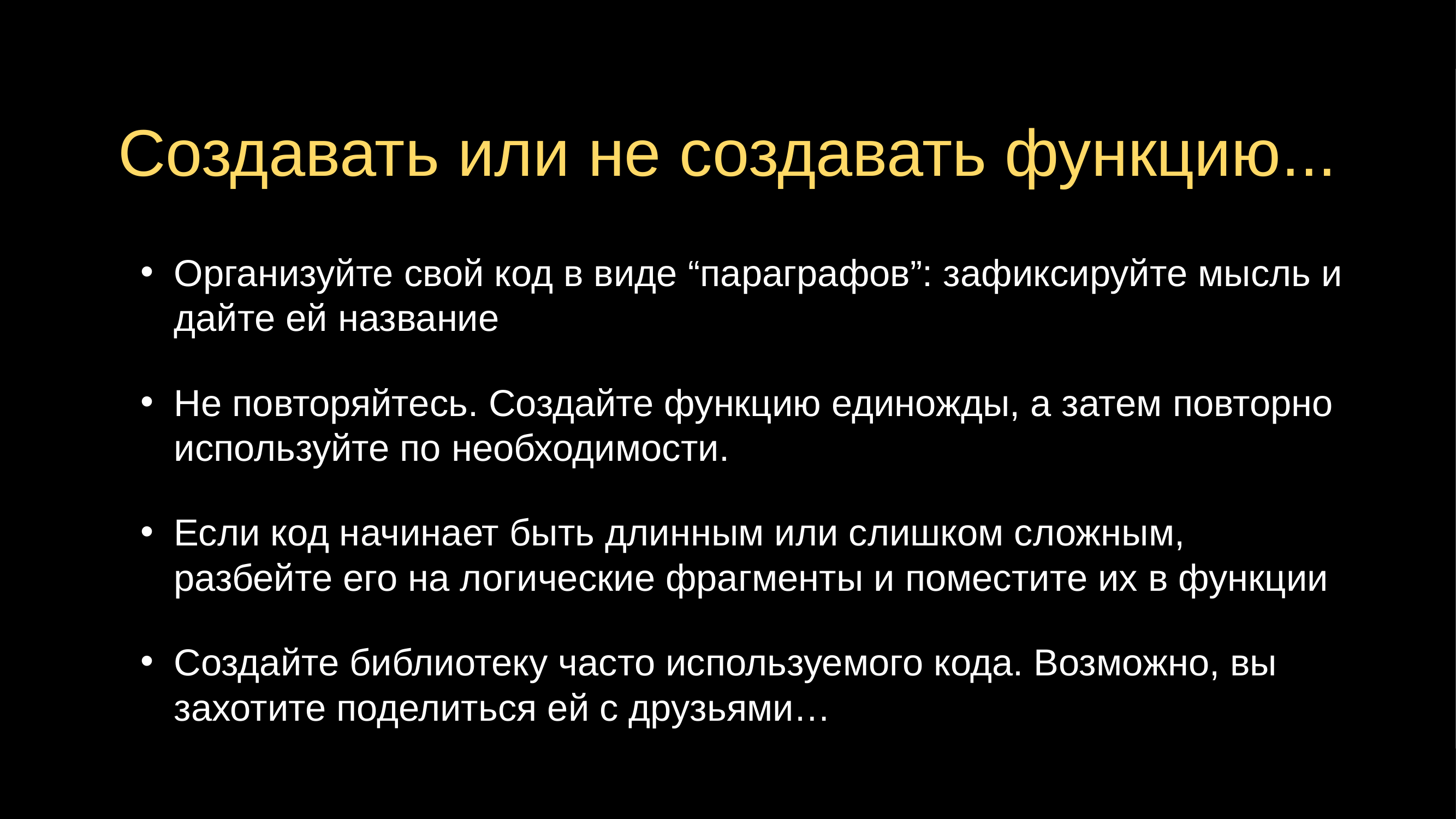

# Создавать или не создавать функцию...
Организуйте свой код в виде “параграфов”: зафиксируйте мысль и дайте ей название
Не повторяйтесь. Создайте функцию единожды, а затем повторно используйте по необходимости.
Если код начинает быть длинным или слишком сложным, разбейте его на логические фрагменты и поместите их в функции
Создайте библиотеку часто используемого кода. Возможно, вы захотите поделиться ей с друзьями…